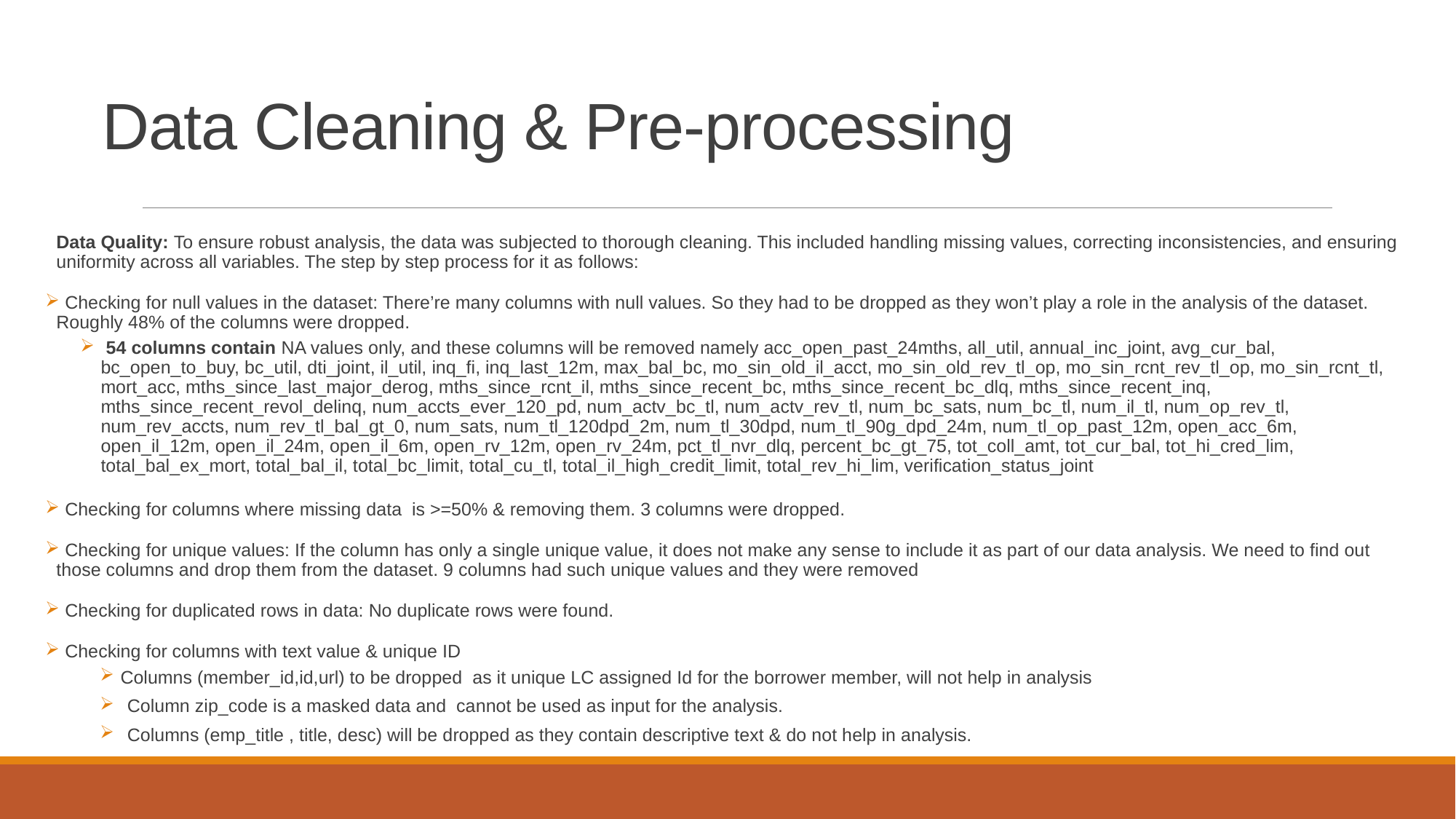

# Data Cleaning & Pre-processing
Data Quality: To ensure robust analysis, the data was subjected to thorough cleaning. This included handling missing values, correcting inconsistencies, and ensuring uniformity across all variables. The step by step process for it as follows:
 Checking for null values in the dataset: There’re many columns with null values. So they had to be dropped as they won’t play a role in the analysis of the dataset. Roughly 48% of the columns were dropped.
 54 columns contain NA values only, and these columns will be removed namely acc_open_past_24mths, all_util, annual_inc_joint, avg_cur_bal, bc_open_to_buy, bc_util, dti_joint, il_util, inq_fi, inq_last_12m, max_bal_bc, mo_sin_old_il_acct, mo_sin_old_rev_tl_op, mo_sin_rcnt_rev_tl_op, mo_sin_rcnt_tl, mort_acc, mths_since_last_major_derog, mths_since_rcnt_il, mths_since_recent_bc, mths_since_recent_bc_dlq, mths_since_recent_inq, mths_since_recent_revol_delinq, num_accts_ever_120_pd, num_actv_bc_tl, num_actv_rev_tl, num_bc_sats, num_bc_tl, num_il_tl, num_op_rev_tl, num_rev_accts, num_rev_tl_bal_gt_0, num_sats, num_tl_120dpd_2m, num_tl_30dpd, num_tl_90g_dpd_24m, num_tl_op_past_12m, open_acc_6m, open_il_12m, open_il_24m, open_il_6m, open_rv_12m, open_rv_24m, pct_tl_nvr_dlq, percent_bc_gt_75, tot_coll_amt, tot_cur_bal, tot_hi_cred_lim, total_bal_ex_mort, total_bal_il, total_bc_limit, total_cu_tl, total_il_high_credit_limit, total_rev_hi_lim, verification_status_joint
 Checking for columns where missing data  is >=50% & removing them. 3 columns were dropped.
 Checking for unique values: If the column has only a single unique value, it does not make any sense to include it as part of our data analysis. We need to find out those columns and drop them from the dataset. 9 columns had such unique values and they were removed
 Checking for duplicated rows in data: No duplicate rows were found.
 Checking for columns with text value & unique ID
Columns (member_id,id,url) to be dropped  as it unique LC assigned Id for the borrower member, will not help in analysis
Column zip_code is a masked data and  cannot be used as input for the analysis.
Columns (emp_title , title, desc) will be dropped as they contain descriptive text & do not help in analysis.